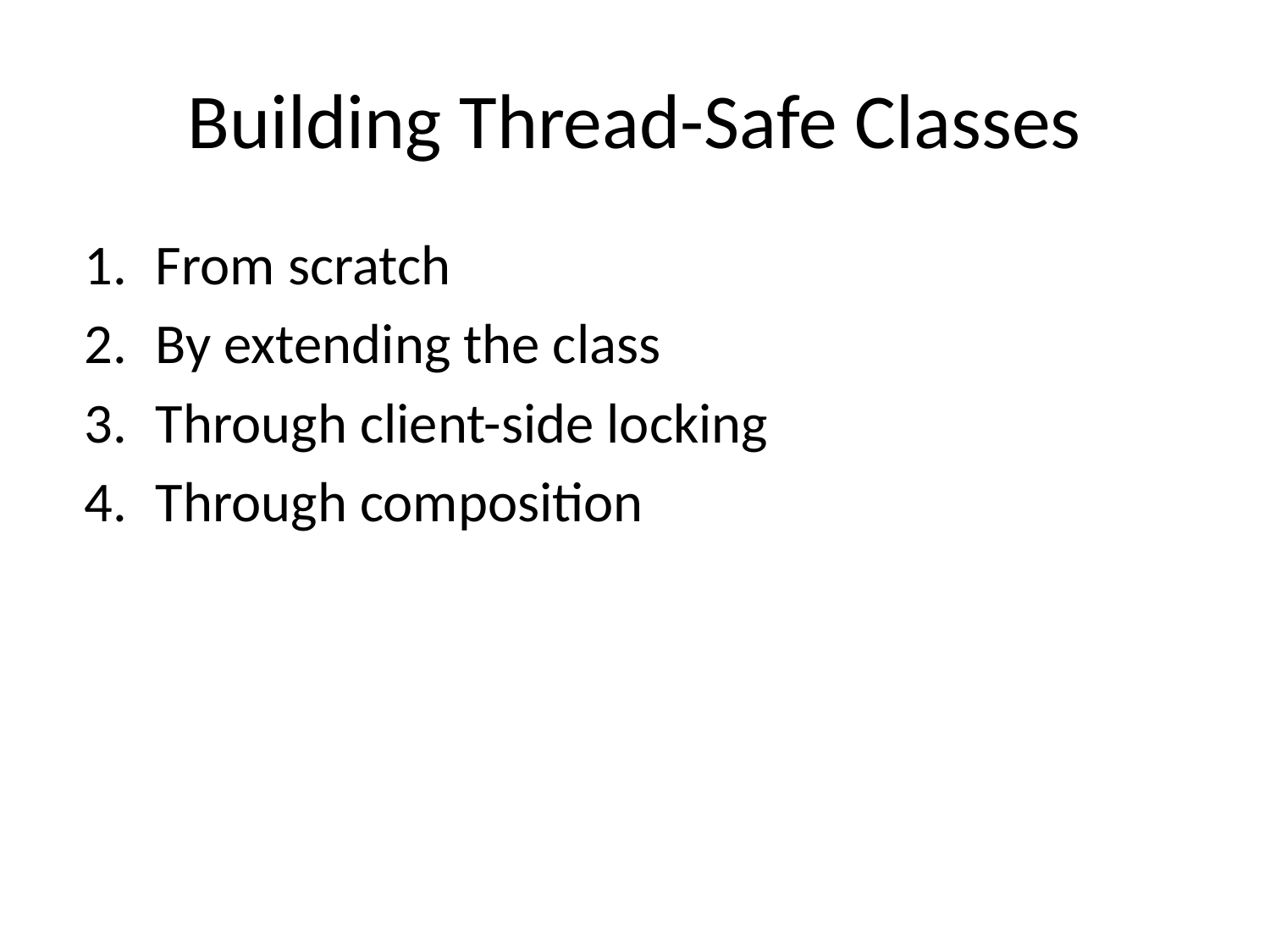

# Building Thread-Safe Classes
From scratch
By extending the class
Through client-side locking
Through composition